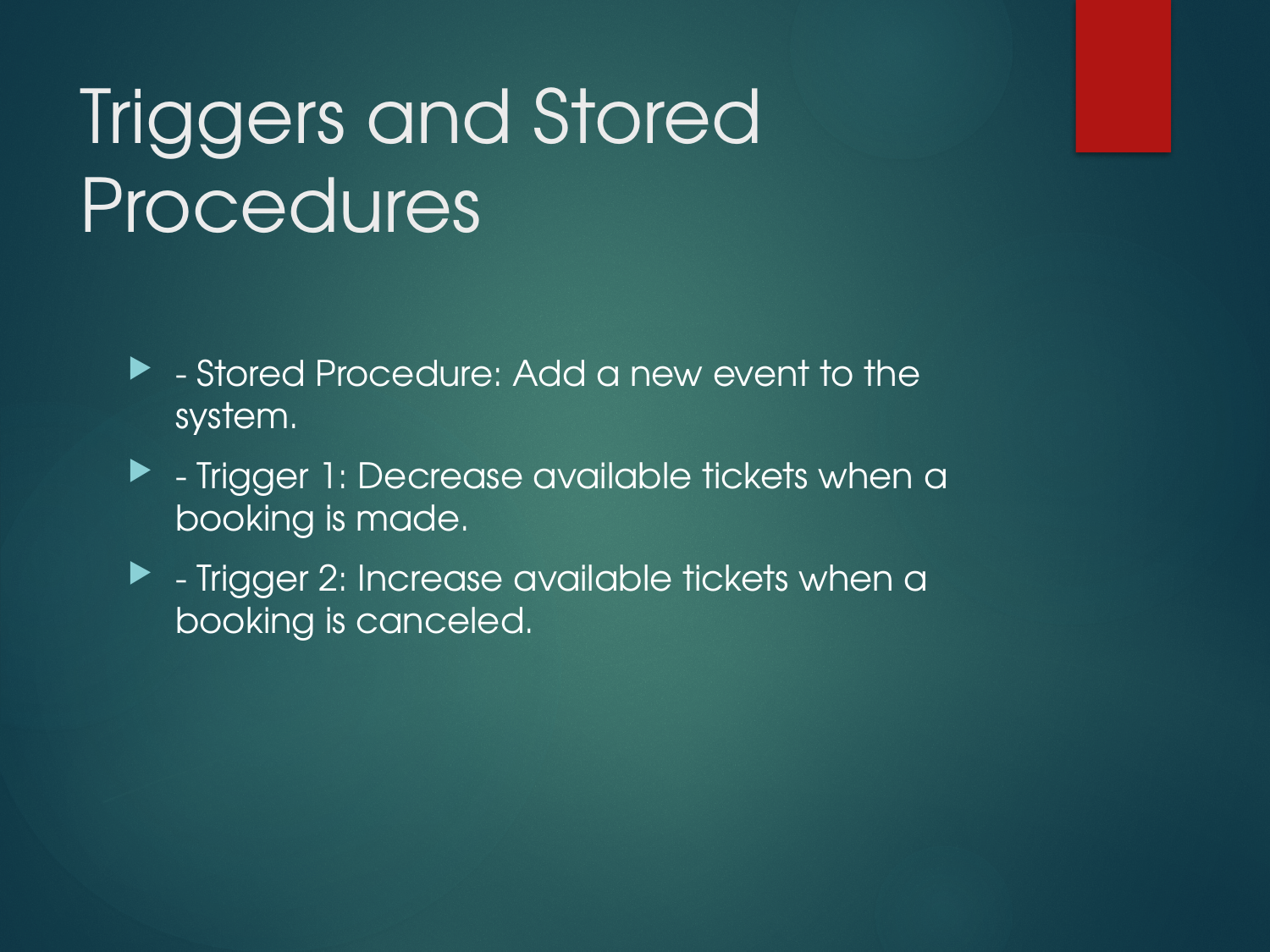

# Triggers and Stored Procedures

- Stored Procedure: Add a new event to the system.
- Trigger 1: Decrease available tickets when a booking is made.
- Trigger 2: Increase available tickets when a booking is canceled.